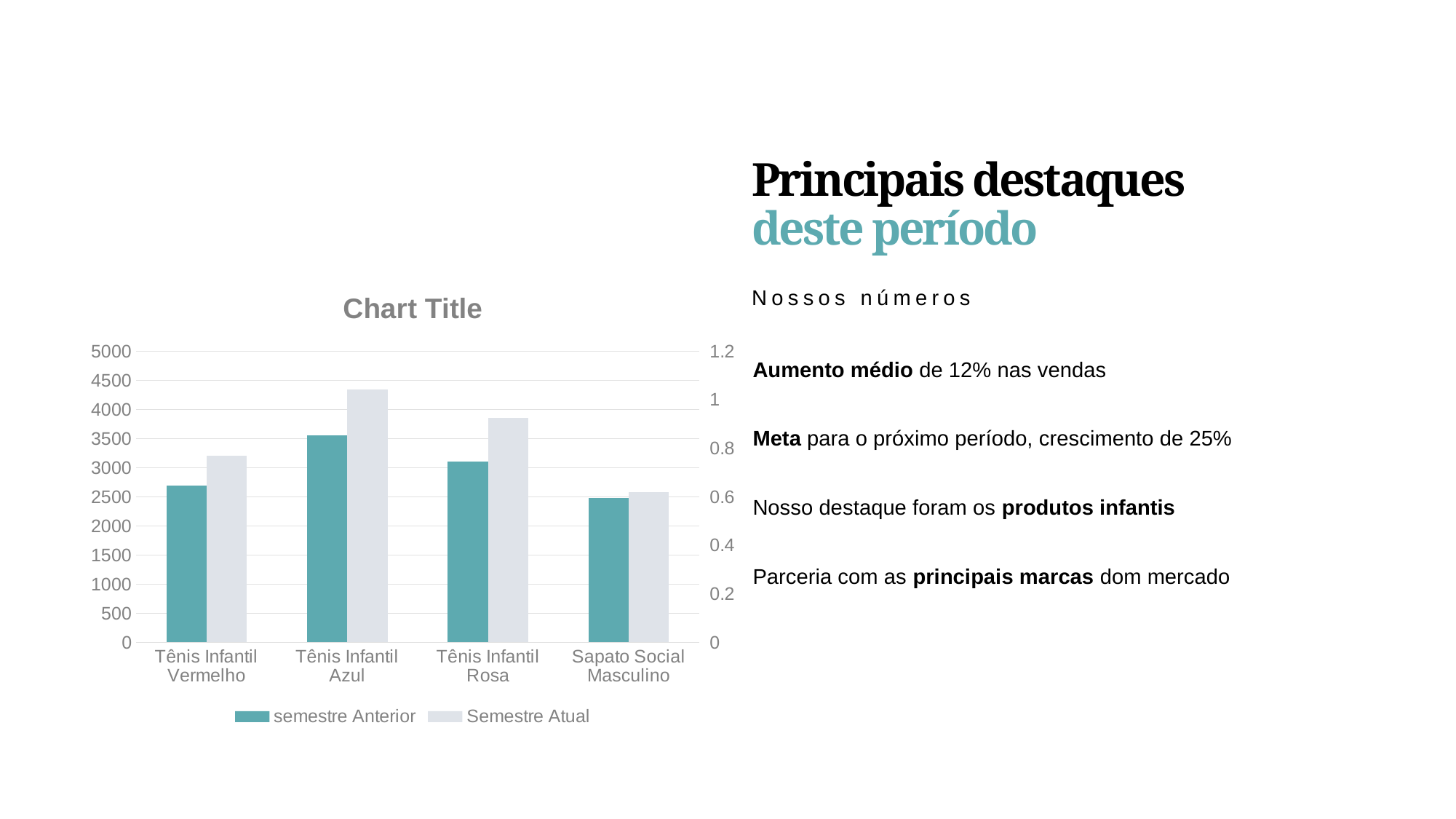

# Principais destaques deste período

[unsupported chart]

Nossos números
Aumento médio de 12% nas vendas

Meta para o próximo período, crescimento de 25%

Nosso destaque foram os produtos infantis

Parceria com as principais marcas dom mercado